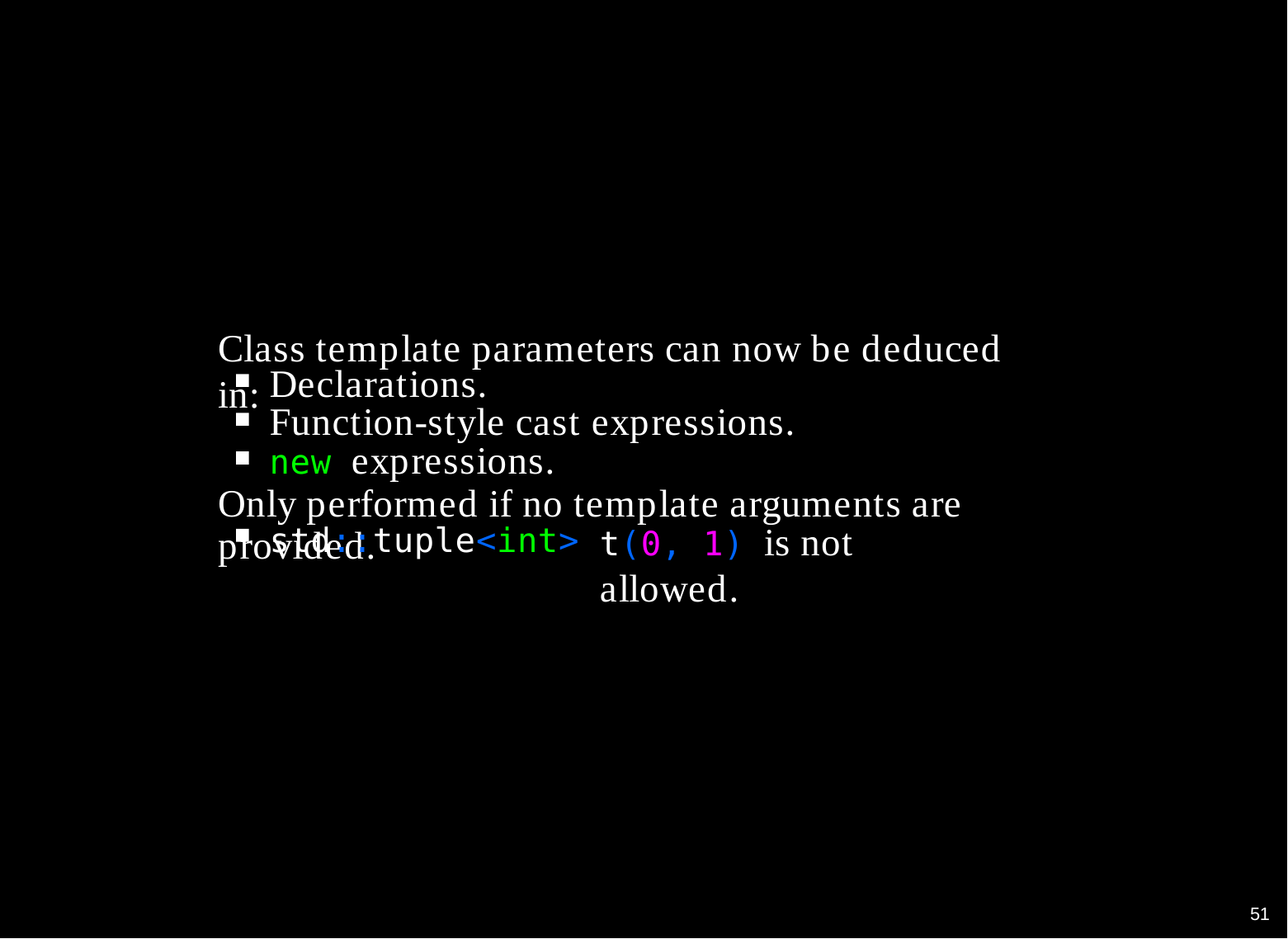

Class template parameters can now be deduced in:
Declarations.
Function-style cast expressions.
new expressions.
Only performed if no template arguments are provided.

t(0, 1) is not allowed.
std::tuple<int>

51